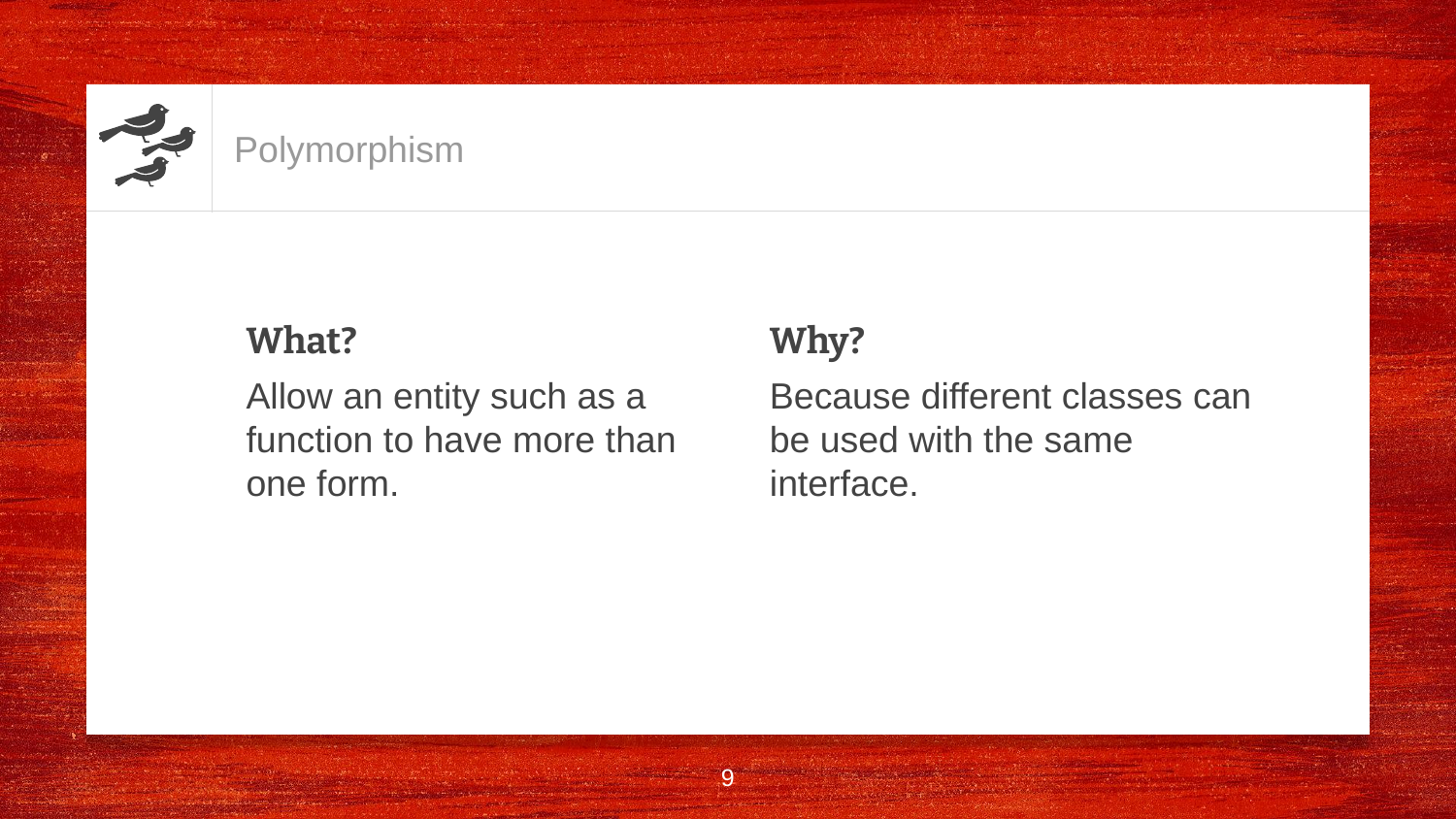

# Polymorphism

What?
Allow an entity such as a function to have more than one form.
Why?
Because different classes can be used with the same interface.
9